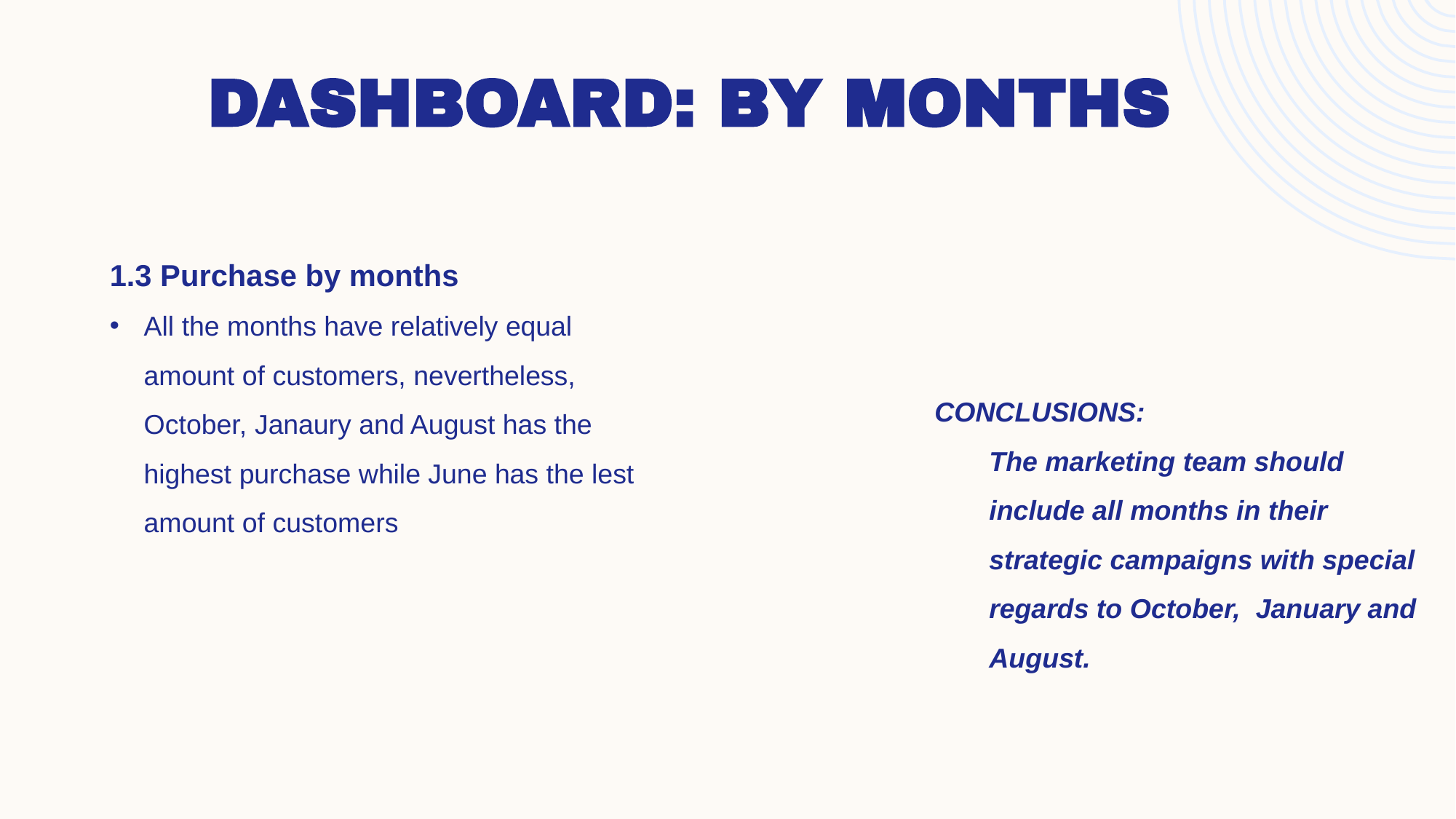

# DASHBOARD: By months
1.3 Purchase by months
All the months have relatively equal amount of customers, nevertheless, October, Janaury and August has the highest purchase while June has the lest amount of customers
CONCLUSIONS:
The marketing team should include all months in their strategic campaigns with special regards to October,  January and August.